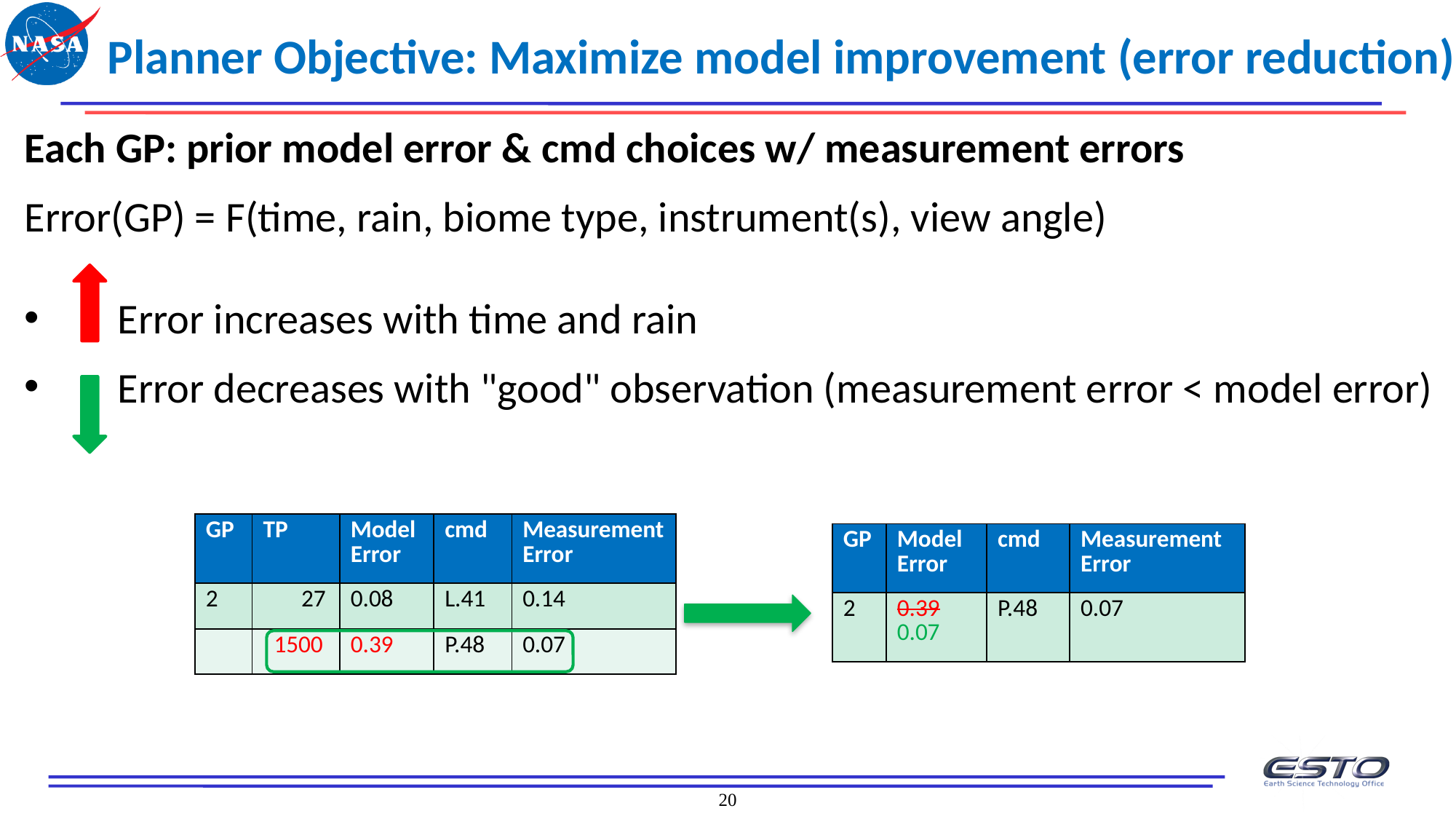

Planner Objective: Maximize model improvement (error reduction)
Each GP: prior model error & cmd choices w/ measurement errors
Error(GP) = F(time, rain, biome type, instrument(s), view angle)

    Error increases with time and rain
    Error decreases with "good" observation (measurement error < model error)

| GP | TP | Model Error | cmd | Measurement Error |
| --- | --- | --- | --- | --- |
| 2 | 27 | 0.08 | L.41 | 0.14 |
|  | 1500 | 0.39 | P.48 | 0.07 |
| GP | Model Error | cmd | Measurement Error |
| --- | --- | --- | --- |
| 2 | 0.39 0.07 | P.48 | 0.07 |